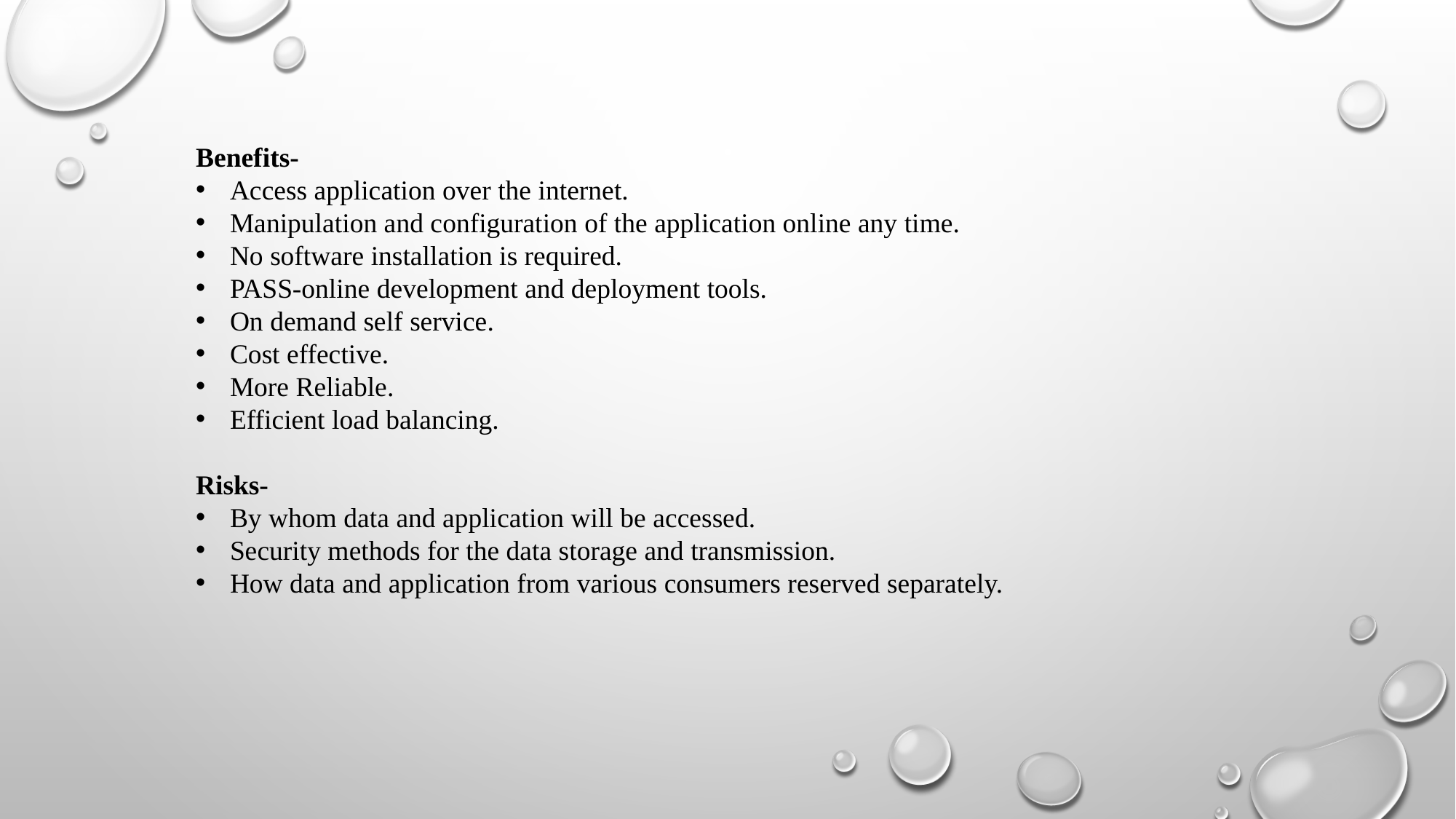

Benefits-
Access application over the internet.
Manipulation and configuration of the application online any time.
No software installation is required.
PASS-online development and deployment tools.
On demand self service.
Cost effective.
More Reliable.
Efficient load balancing.

Risks-
By whom data and application will be accessed.
Security methods for the data storage and transmission.
How data and application from various consumers reserved separately.